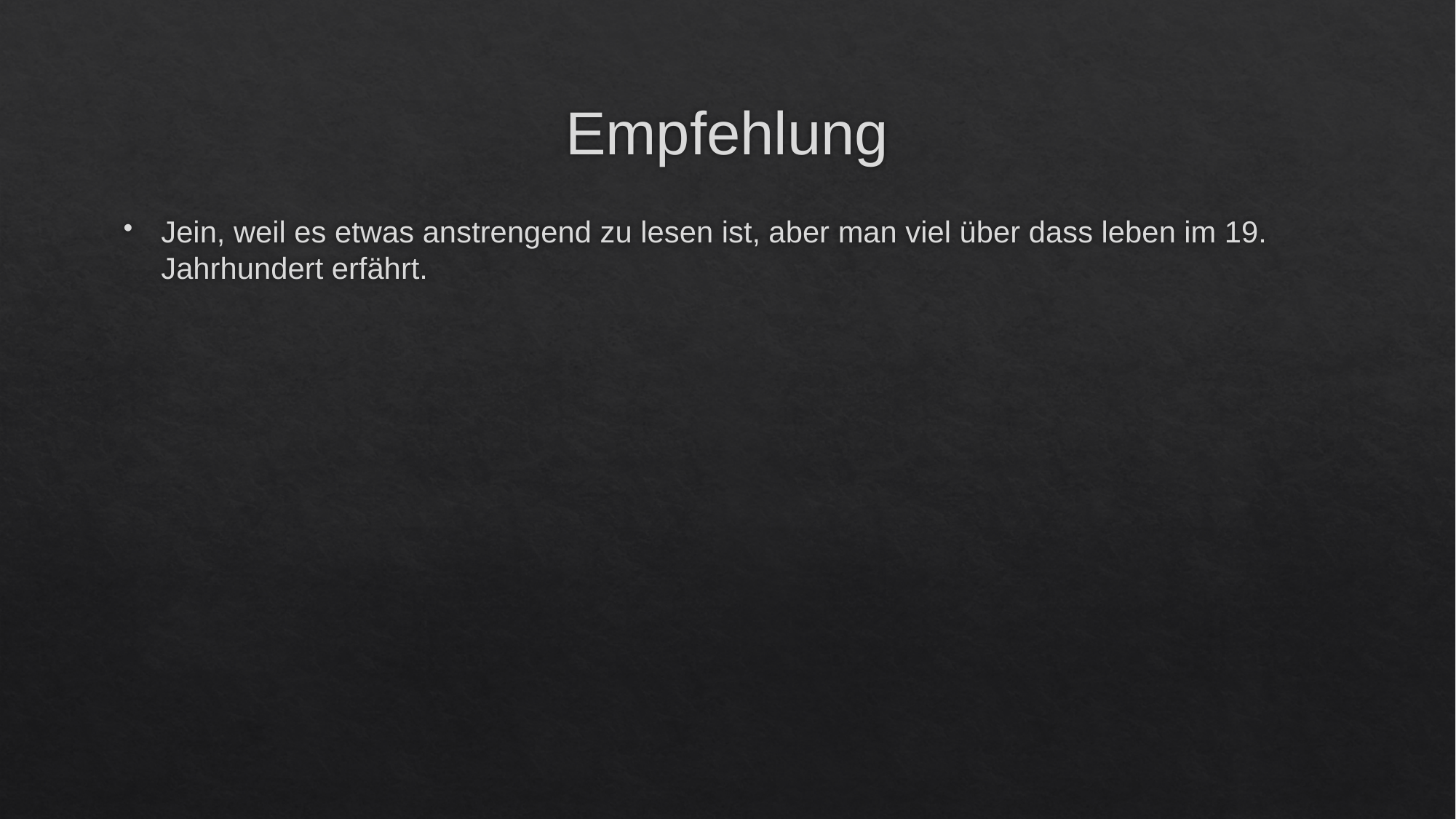

# Empfehlung
Jein, weil es etwas anstrengend zu lesen ist, aber man viel über dass leben im 19. Jahrhundert erfährt.